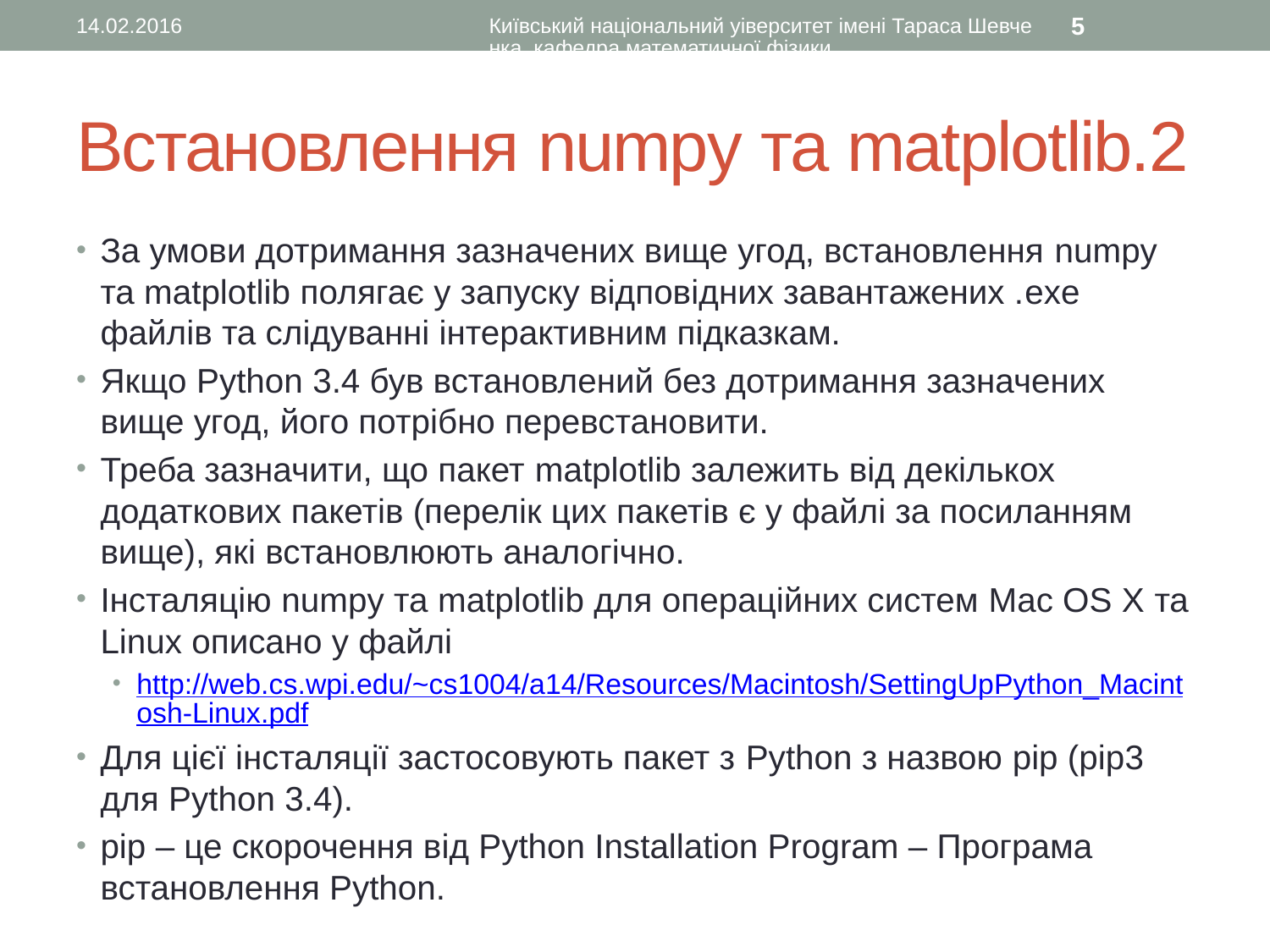

14.02.2016
Київський національний уіверситет імені Тараса Шевченка, кафедра математичної фізики
5
# Встановлення numpy та matplotlib.2
За умови дотримання зазначених вище угод, встановлення numpy та matplotlib полягає у запуску відповідних завантажених .exe файлів та слідуванні інтерактивним підказкам.
Якщо Python 3.4 був встановлений без дотримання зазначених вище угод, його потрібно перевстановити.
Треба зазначити, що пакет matplotlib залежить від декількох додаткових пакетів (перелік цих пакетів є у файлі за посиланням вище), які встановлюють аналогічно.
Інсталяцію numpy та matplotlib для операційних систем Mac OS X та Linux описано у файлі
http://web.cs.wpi.edu/~cs1004/a14/Resources/Macintosh/SettingUpPython_Macintosh-Linux.pdf
Для цієї інсталяції застосовують пакет з Python з назвою pip (pip3 для Python 3.4).
pip – це скорочення від Python Installation Program – Програма встановлення Python.